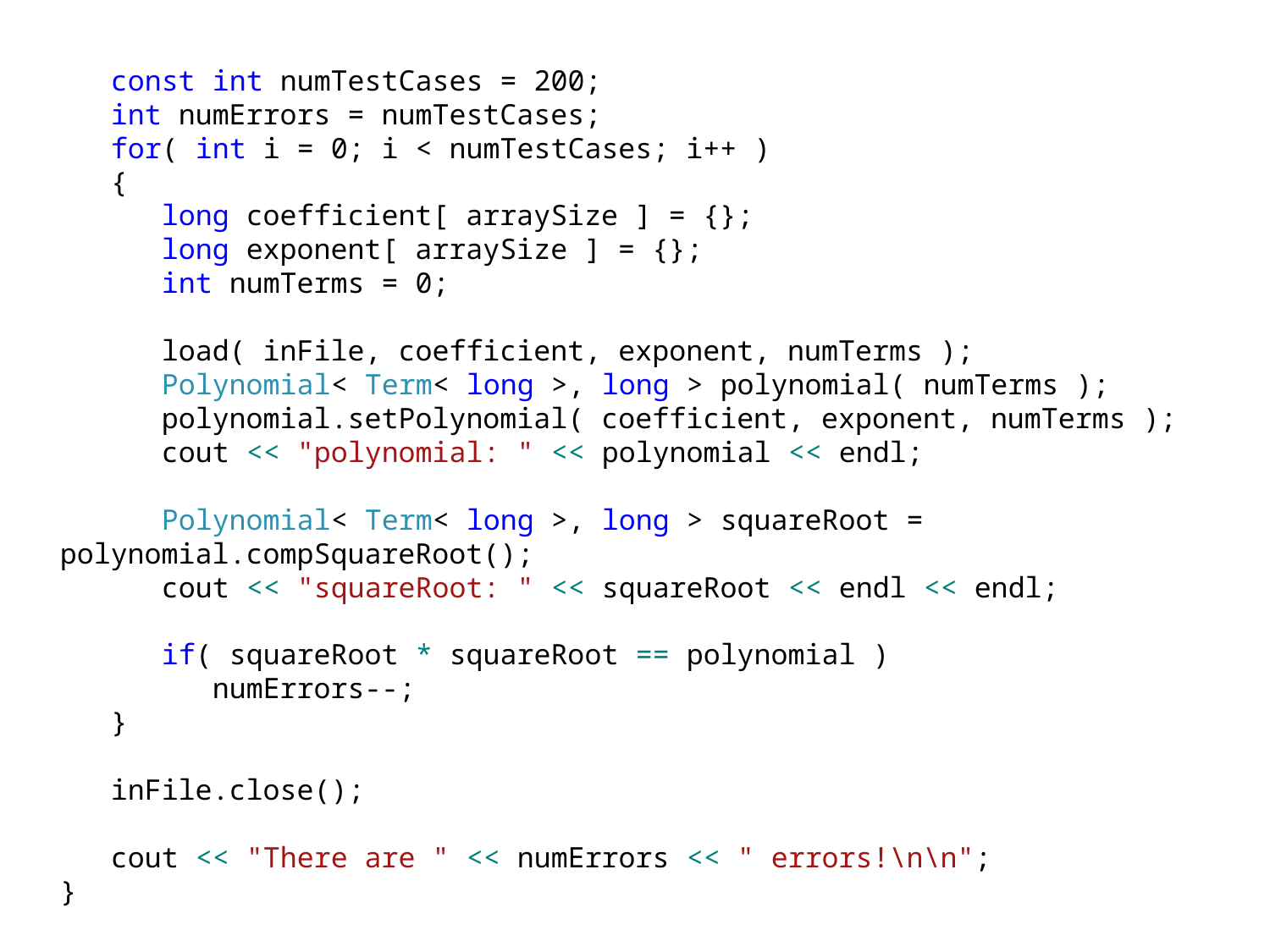

const int numTestCases = 200;
   int numErrors = numTestCases;
   for( int i = 0; i < numTestCases; i++ )
   {
      long coefficient[ arraySize ] = {};
      long exponent[ arraySize ] = {};
      int numTerms = 0;

      load( inFile, coefficient, exponent, numTerms );
      Polynomial< Term< long >, long > polynomial( numTerms );
      polynomial.setPolynomial( coefficient, exponent, numTerms );
      cout << "polynomial: " << polynomial << endl;

      Polynomial< Term< long >, long > squareRoot = polynomial.compSquareRoot();
      cout << "squareRoot: " << squareRoot << endl << endl;

      if( squareRoot * squareRoot == polynomial )
         numErrors--;
   }

   inFile.close();

   cout << "There are " << numErrors << " errors!\n\n";
}